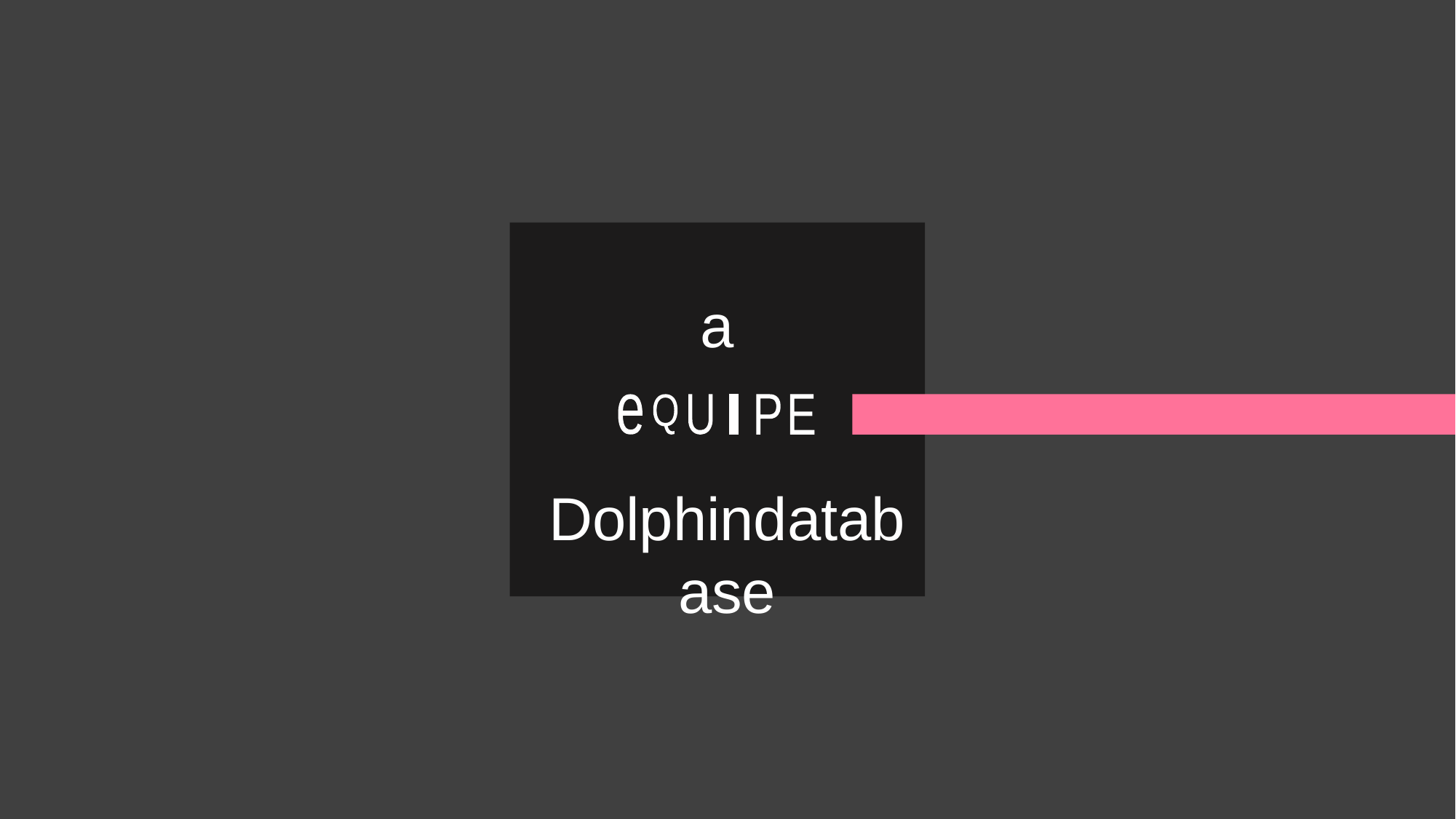

a
e
Q
U
I
P
E

Dolphindatabase